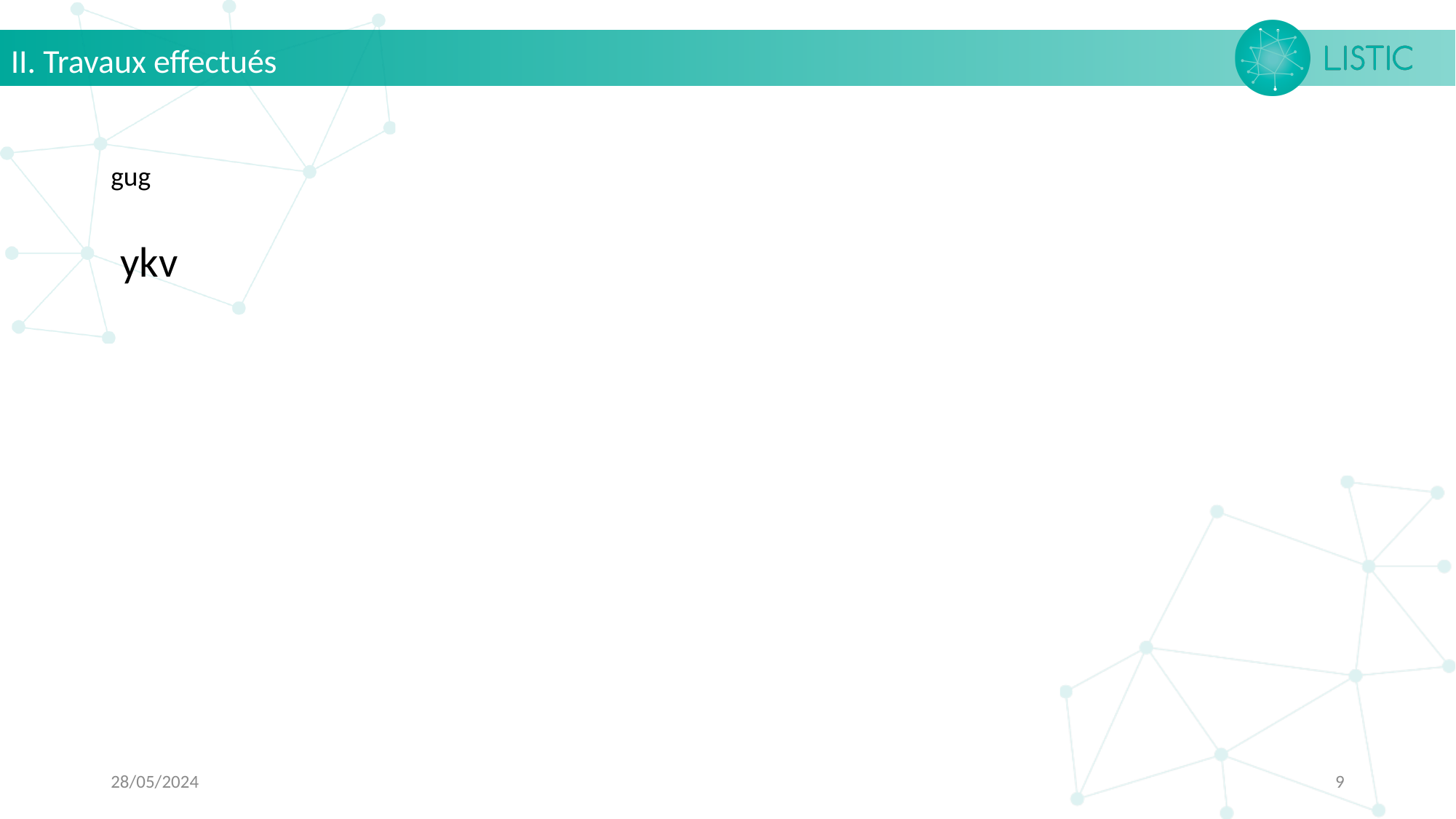

II. Travaux effectués
gug
 ykv
28/05/2024

9